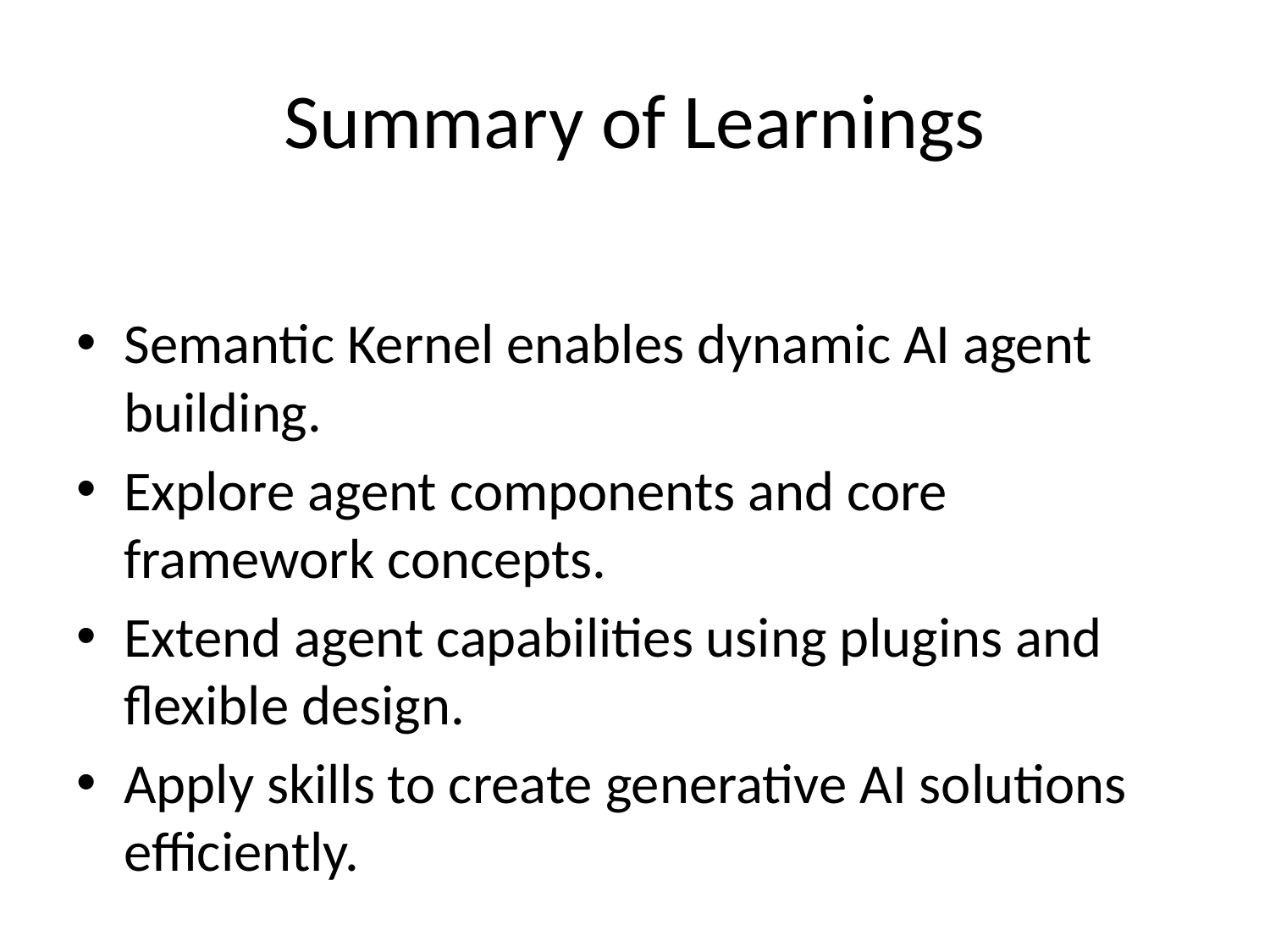

# Summary of Learnings

Semantic Kernel enables dynamic AI agent building.
Explore agent components and core framework concepts.
Extend agent capabilities using plugins and flexible design.
Apply skills to create generative AI solutions efficiently.